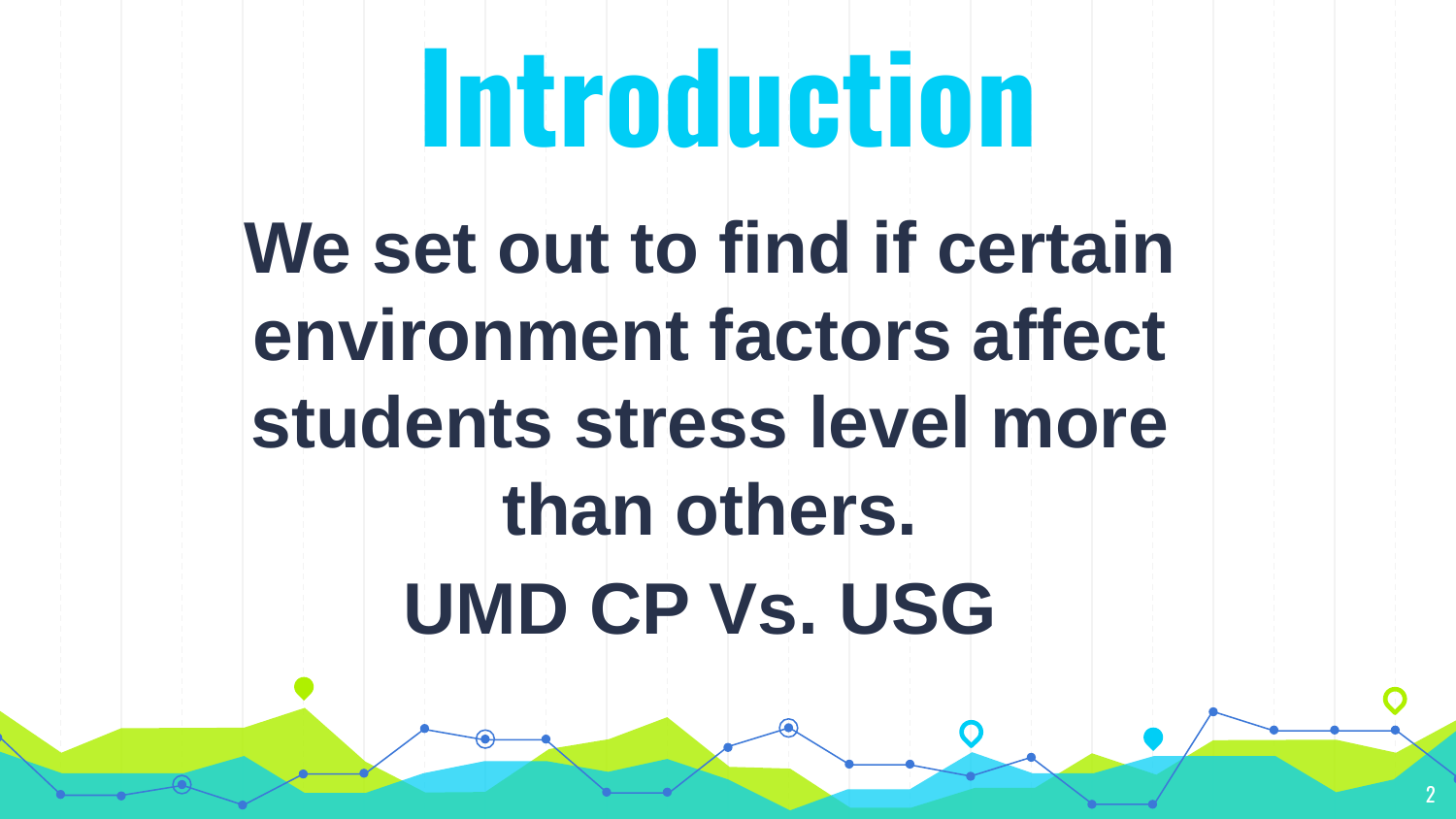

Introduction
We set out to find if certain environment factors affect students stress level more than others.
UMD CP Vs. USG

2